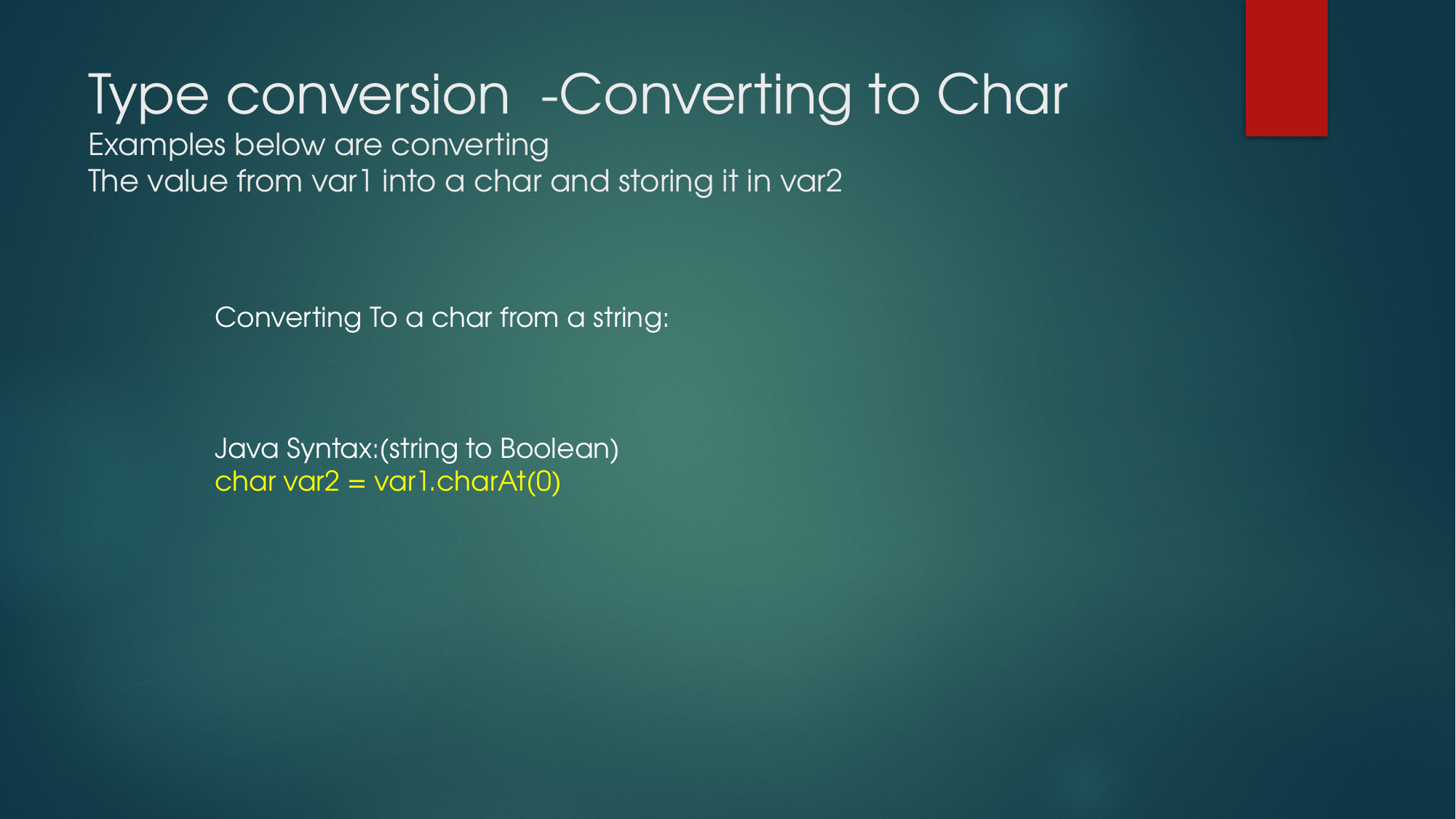

# Type conversion  -Converting to Char Examples below are converting The value from var1 into a char and storing it in var2
Converting To a char from a string:

Java Syntax:(string to Boolean)
char var2 = var1.charAt(0)